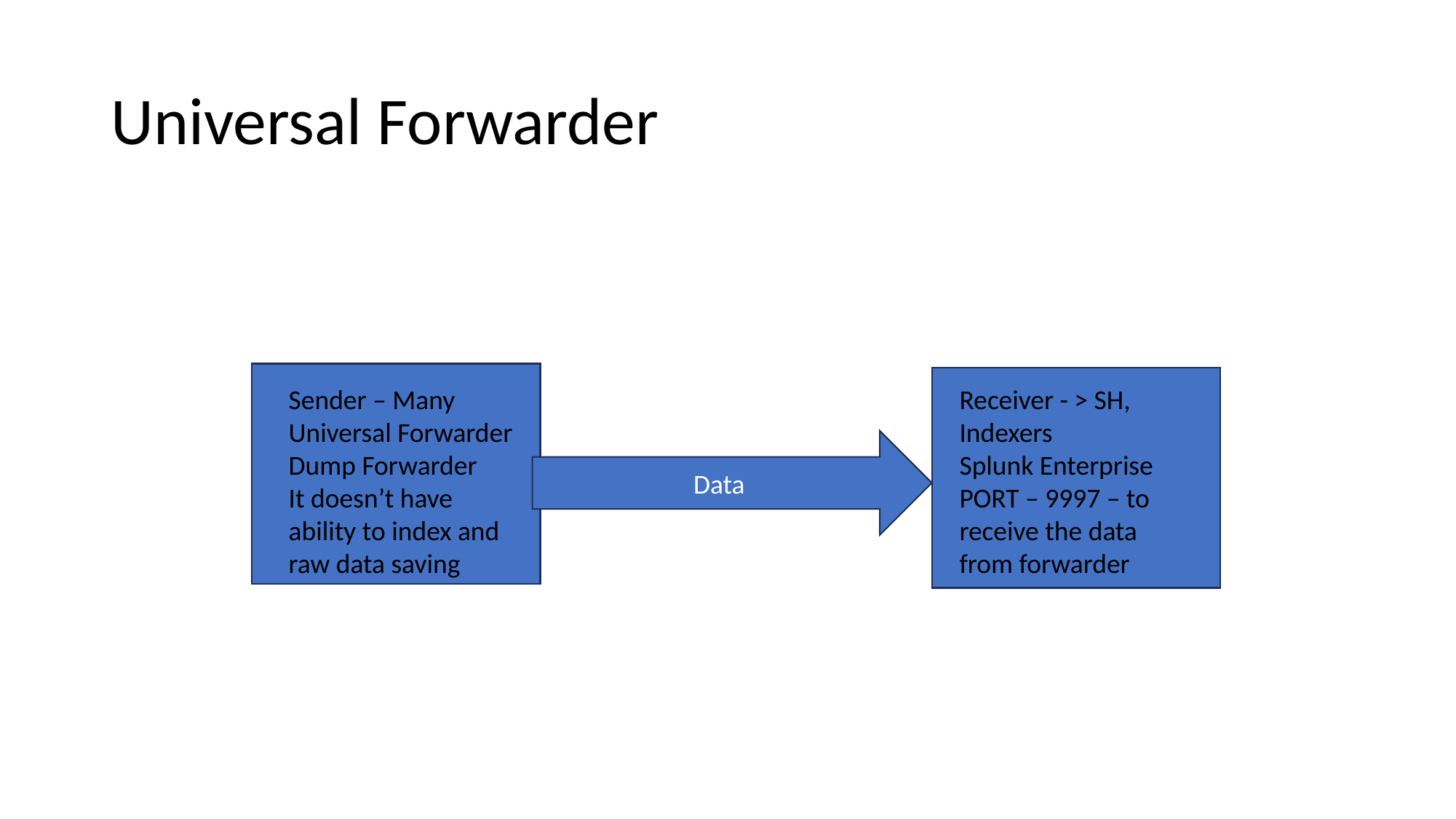

# Universal Forwarder

Sender – Many
Universal Forwarder
Dump Forwarder
It doesn’t have ability to index and raw data saving
Receiver - > SH, Indexers
Splunk Enterprise
PORT – 9997 – to receive the data from forwarder
Data